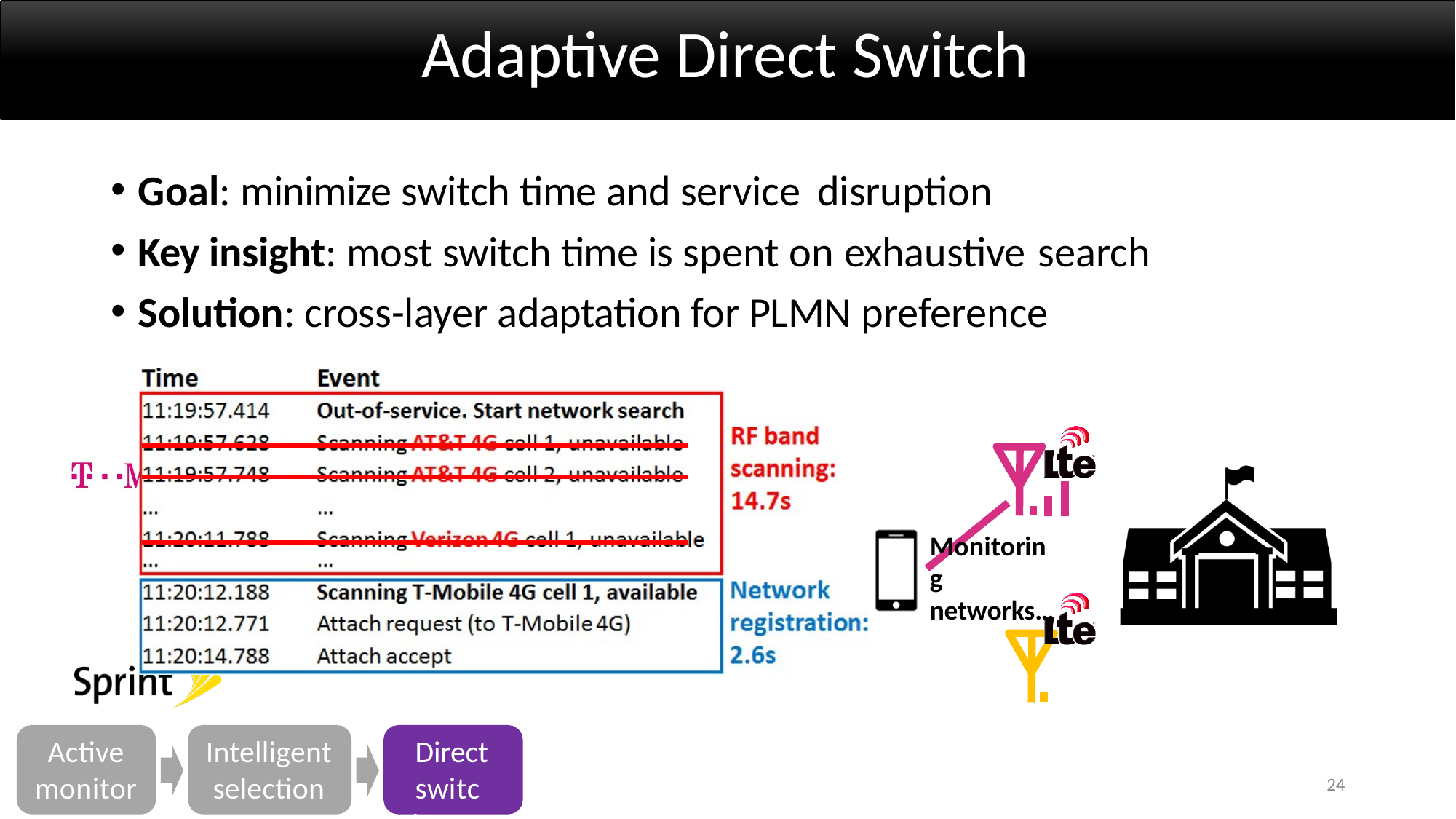

# Adaptive Direct Switch
Goal: minimize switch time and service disruption
Key insight: most switch time is spent on exhaustive search
Solution: cross-layer adaptation for PLMN preference

Monitoring  networks…

Active
monitor
Intelligent
selection
Direct
switch

24